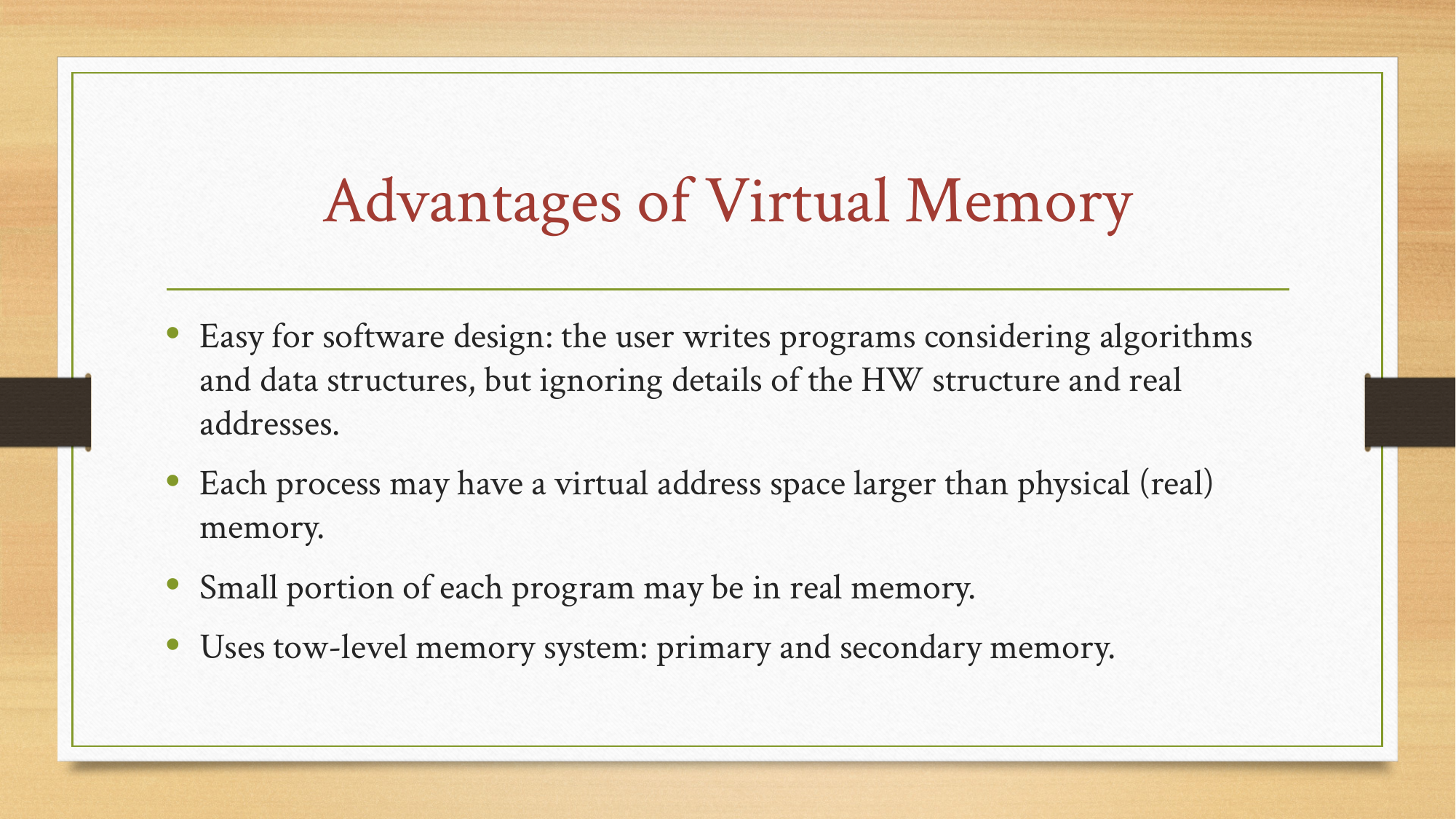

# Advantages of Virtual Memory
Easy for software design: the user writes programs considering algorithms and data structures, but ignoring details of the HW structure and real addresses.
Each process may have a virtual address space larger than physical (real) memory.
Small portion of each program may be in real memory.
Uses tow-level memory system: primary and secondary memory.